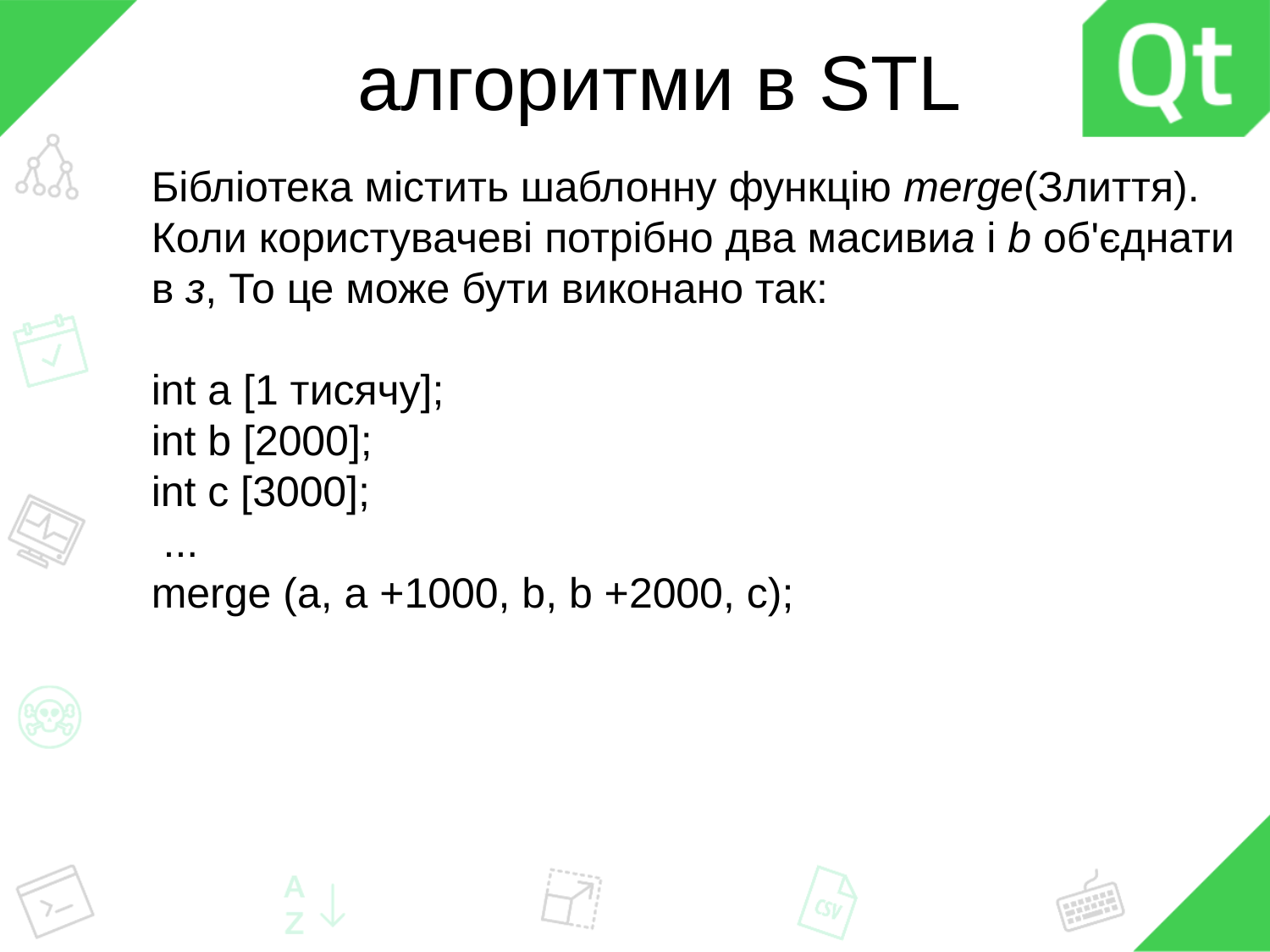

# алгоритми в STL
Бібліотека містить шаблонну функцію merge(Злиття). Коли користувачеві потрібно два масивиa і b об'єднати в з, То це може бути виконано так:

int a [1 тисячу];
int b [2000];
int c [3000];
 ...
merge (a, a +1000, b, b +2000, c);